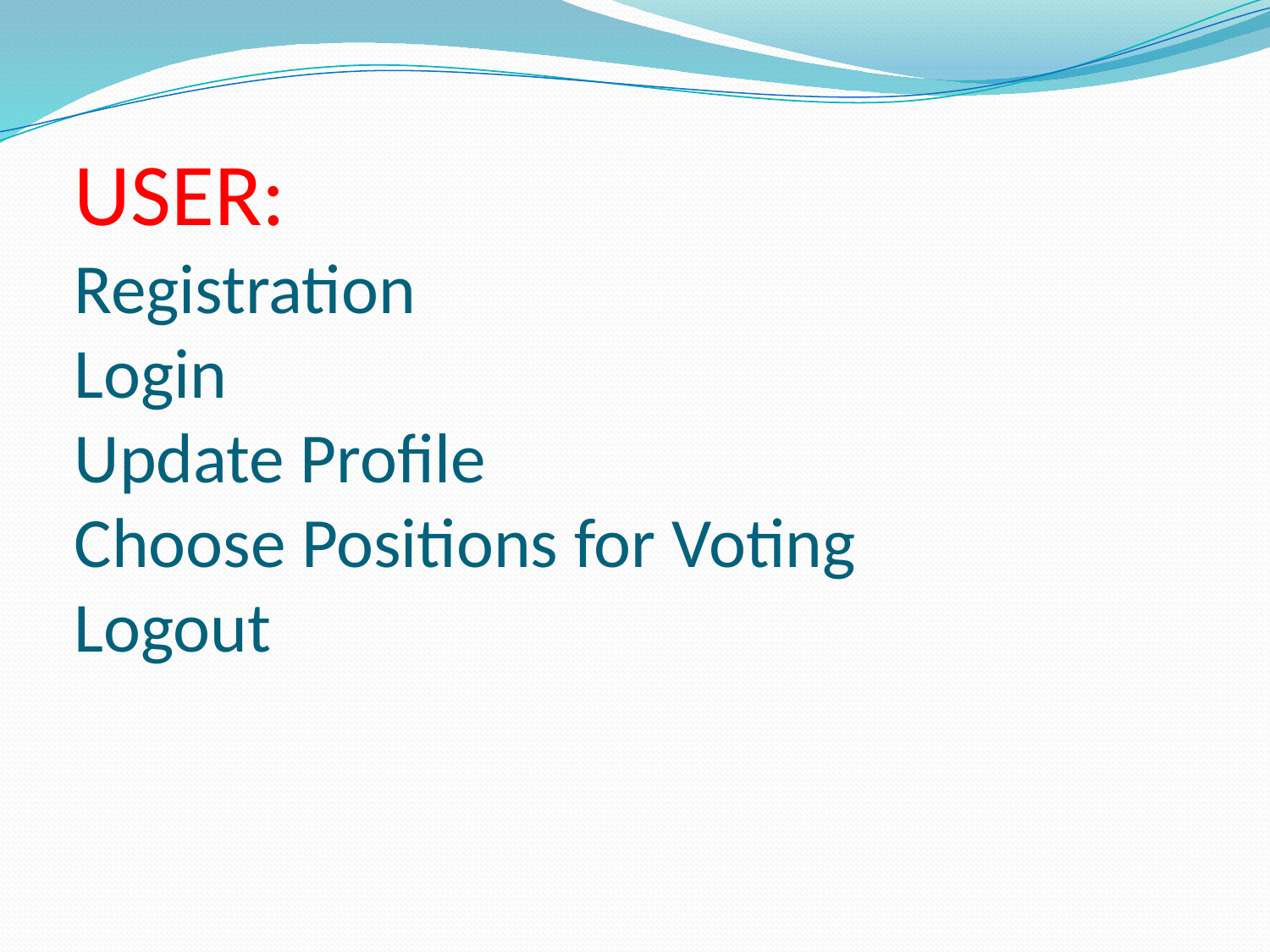

# USER: Registration Login Update Profile Choose Positions for Voting Logout